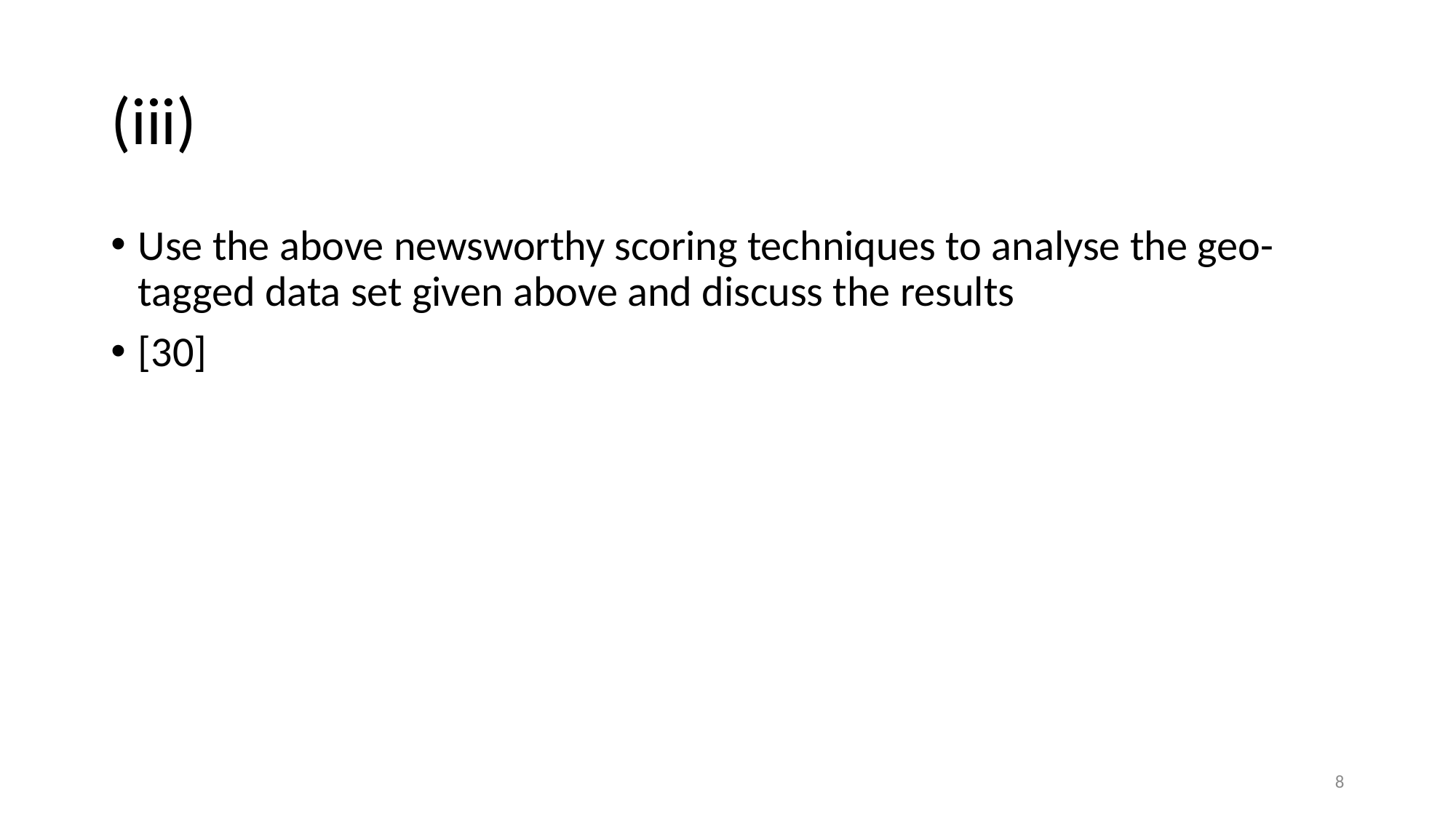

# (iii)
Use the above newsworthy scoring techniques to analyse the geo-tagged data set given above and discuss the results
[30]

8